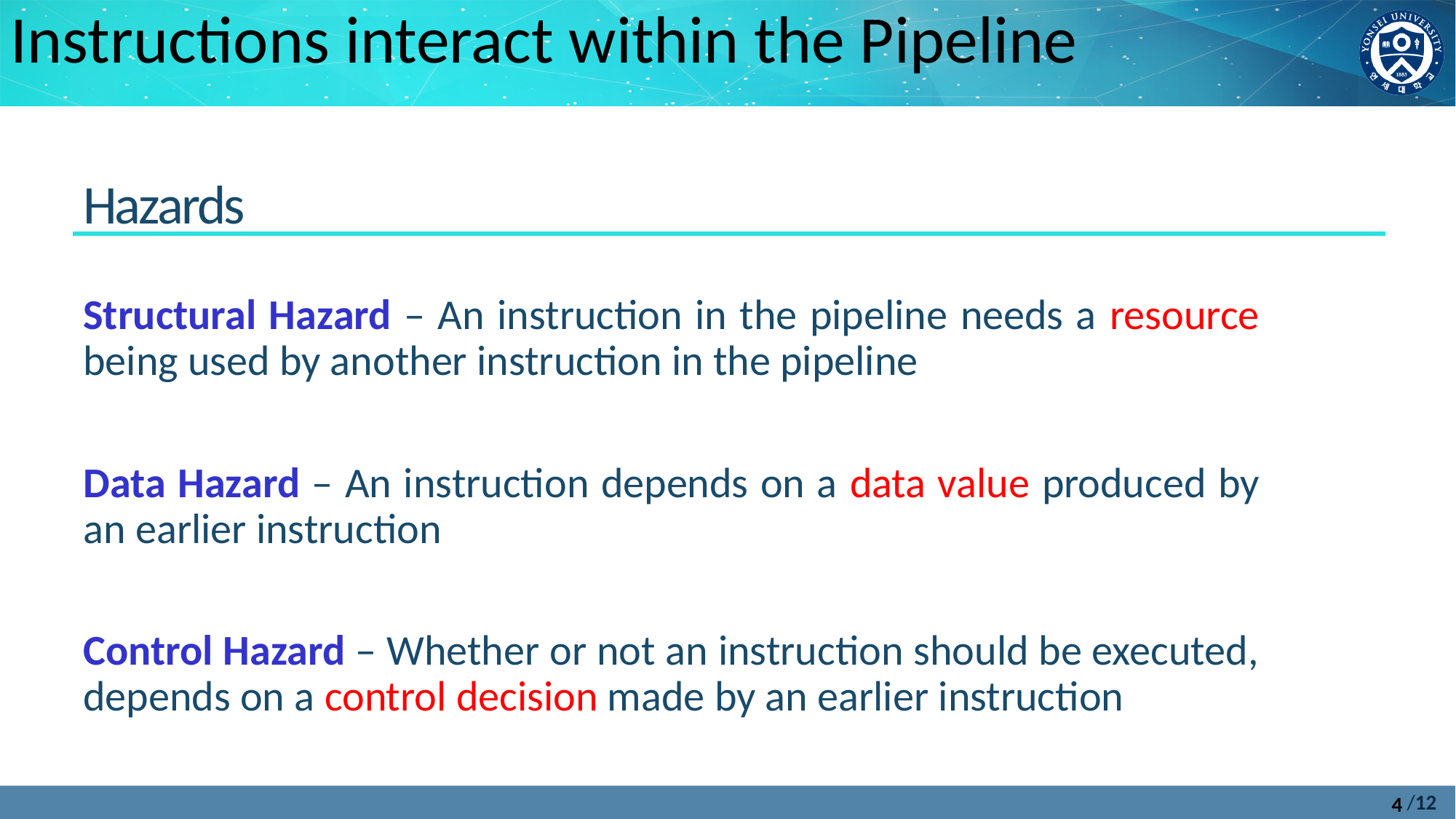

Instructions interact within the Pipeline
Hazards
Structural Hazard – An instruction in the pipeline needs a resource being used by another instruction in the pipeline

Data Hazard – An instruction depends on a data value produced by an earlier instruction

Control Hazard – Whether or not an instruction should be executed, depends on a control decision made by an earlier instruction
4